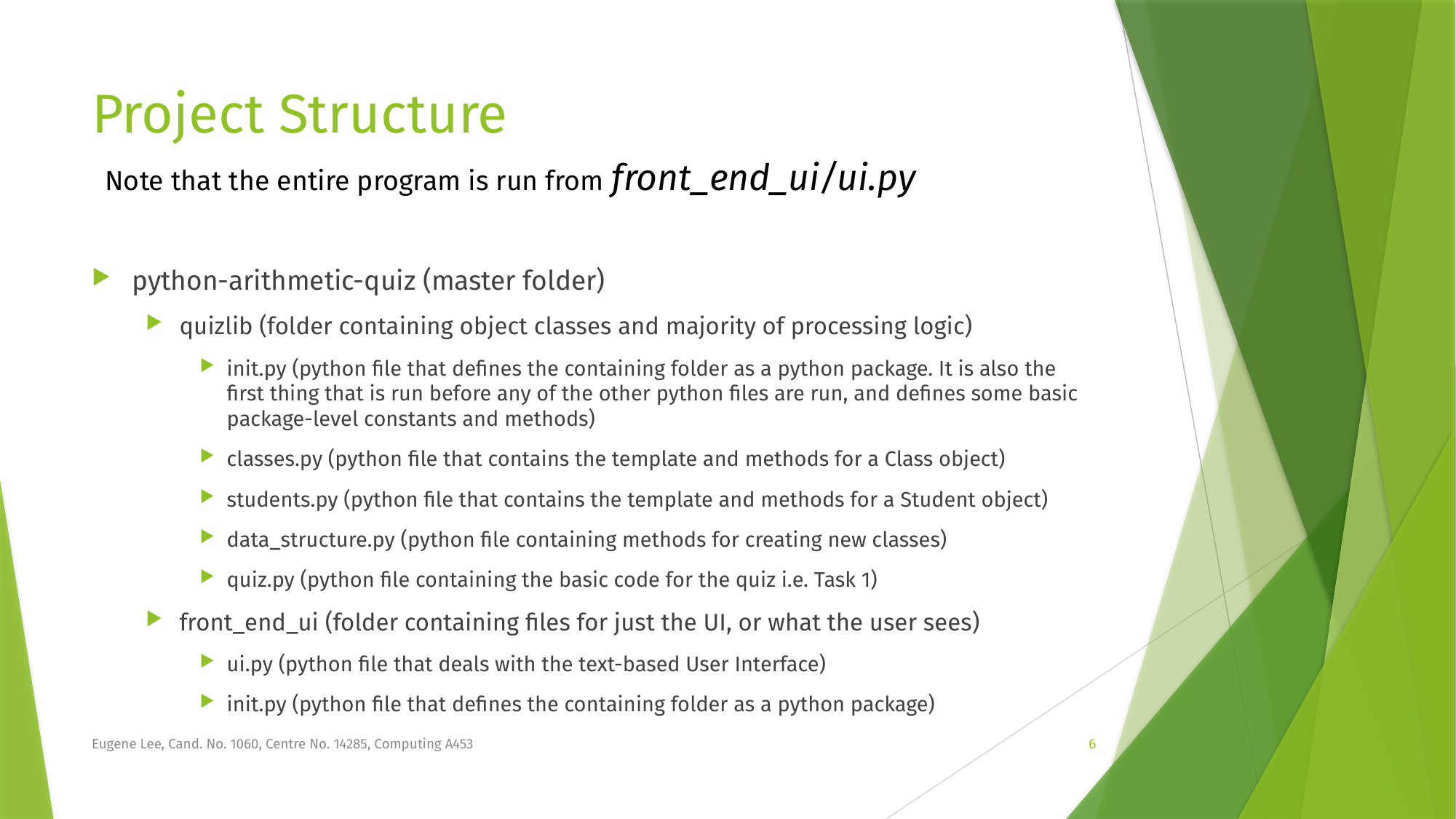

# Project Structure
Note that the entire program is run from front_end_ui/ui.py
python-arithmetic-quiz (master folder)
quizlib (folder containing object classes and majority of processing logic)
init.py (python file that defines the containing folder as a python package. It is also the first thing that is run before any of the other python files are run, and defines some basic package-level constants and methods)
classes.py (python file that contains the template and methods for a Class object)
students.py (python file that contains the template and methods for a Student object)
data_structure.py (python file containing methods for creating new classes)
quiz.py (python file containing the basic code for the quiz i.e. Task 1)
front_end_ui (folder containing files for just the UI, or what the user sees)
ui.py (python file that deals with the text-based User Interface)
init.py (python file that defines the containing folder as a python package)
Eugene Lee, Cand. No. 1060, Centre No. 14285, Computing A453
6